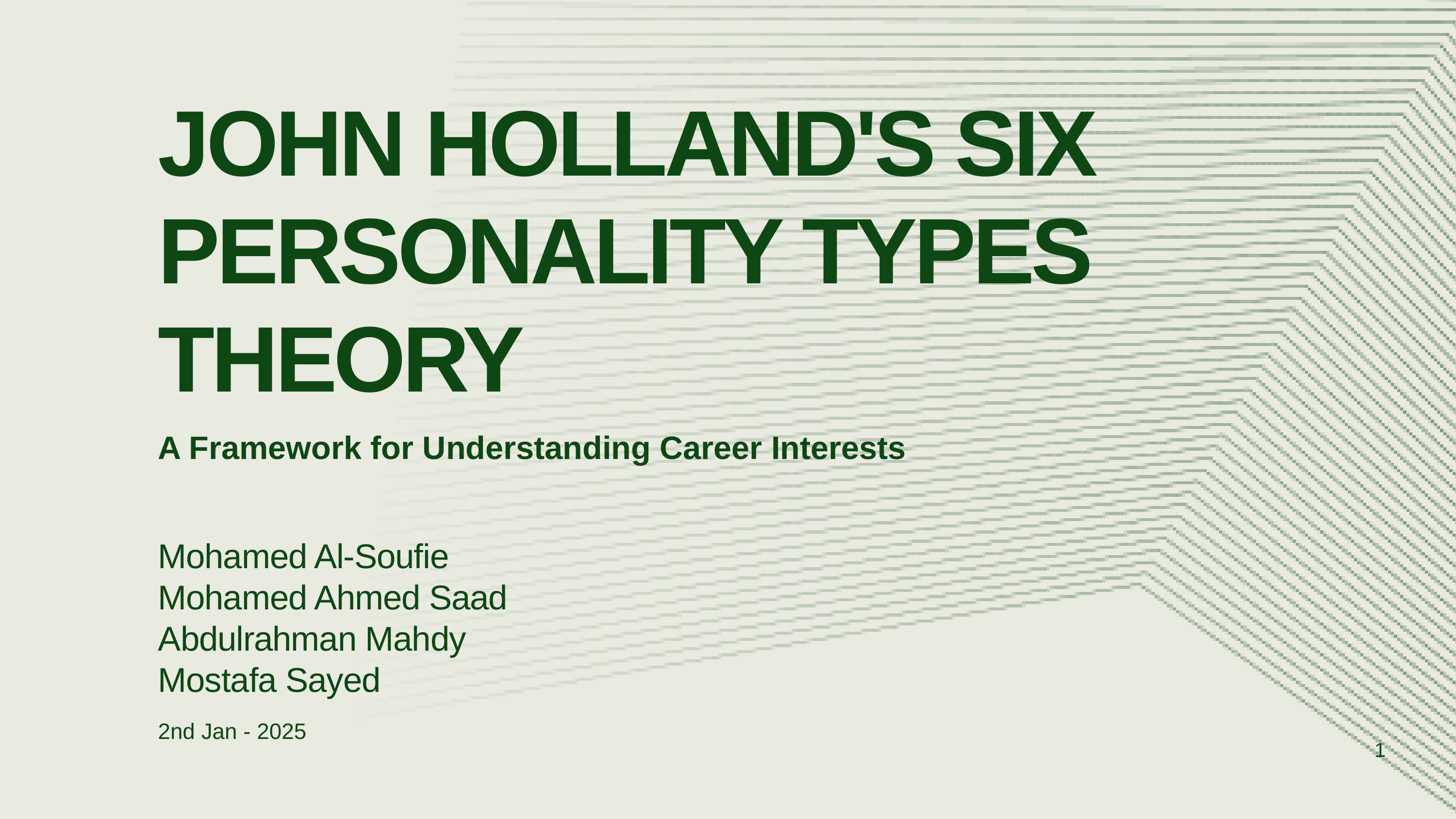

JOHN HOLLAND'S SIX PERSONALITY TYPES THEORY
A Framework for Understanding Career Interests
Mohamed Al-Soufie
Mohamed Ahmed Saad
Abdulrahman Mahdy
Mostafa Sayed
2nd Jan - 2025
1